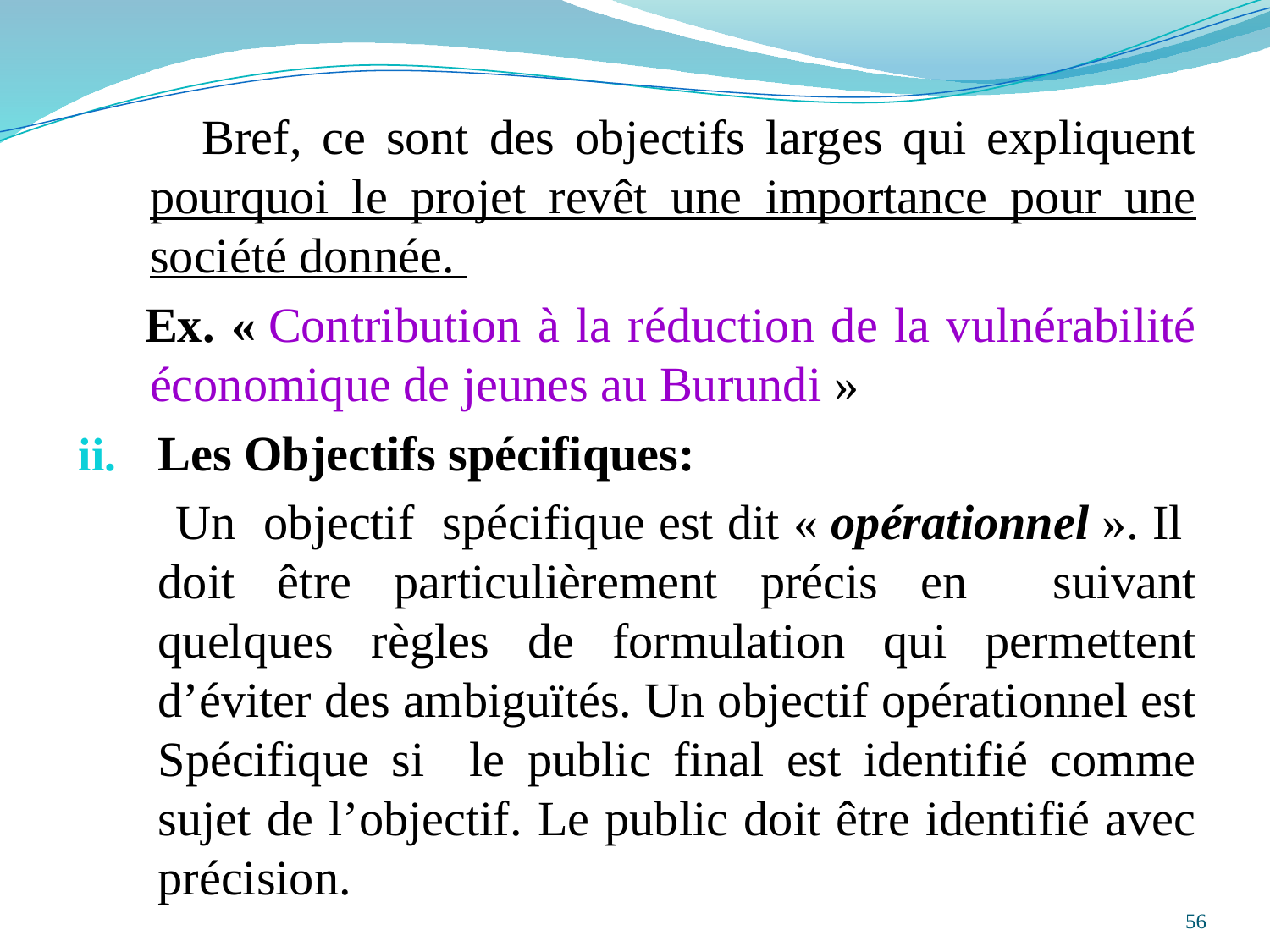

Bref, ce sont des objectifs larges qui expliquent pourquoi le projet revêt une importance pour une société donnée.
    Ex. « Contribution à la réduction de la vulnérabilité économique de jeunes au Burundi »
Les Objectifs spécifiques:
       Un  objectif  spécifique est dit « opérationnel ». Il  doit être particulièrement précis en  suivant quelques règles de formulation qui permettent d’éviter des ambiguïtés. Un objectif opérationnel est Spécifique si  le public final est identifié comme sujet de l’objectif. Le public doit être identifié avec précision.
56